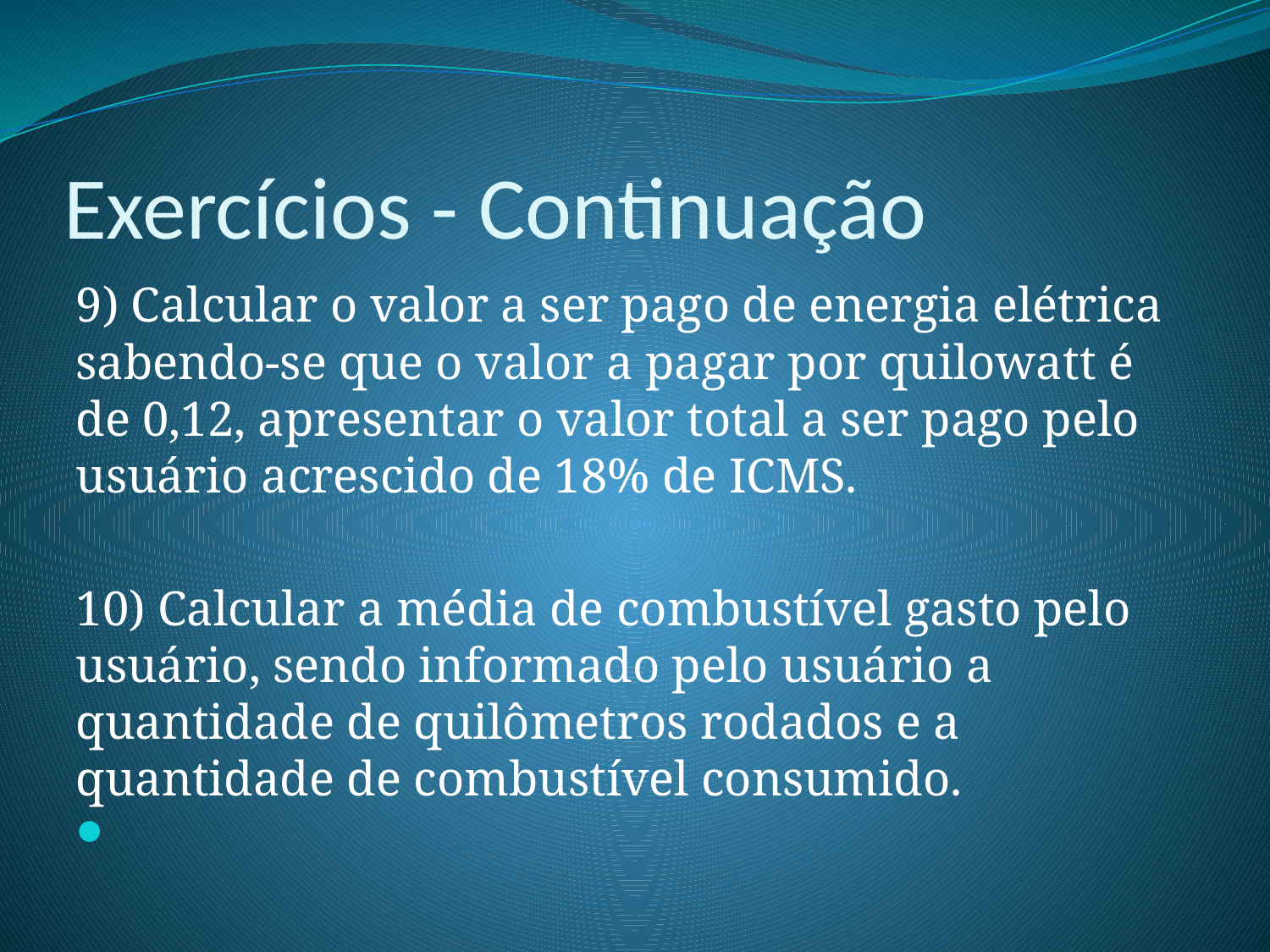

# Exercícios - Continuação
9) Calcular o valor a ser pago de energia elétrica sabendo-se que o valor a pagar por quilowatt é de 0,12, apresentar o valor total a ser pago pelo usuário acrescido de 18% de ICMS.

10) Calcular a média de combustível gasto pelo usuário, sendo informado pelo usuário a quantidade de quilômetros rodados e a quantidade de combustível consumido.